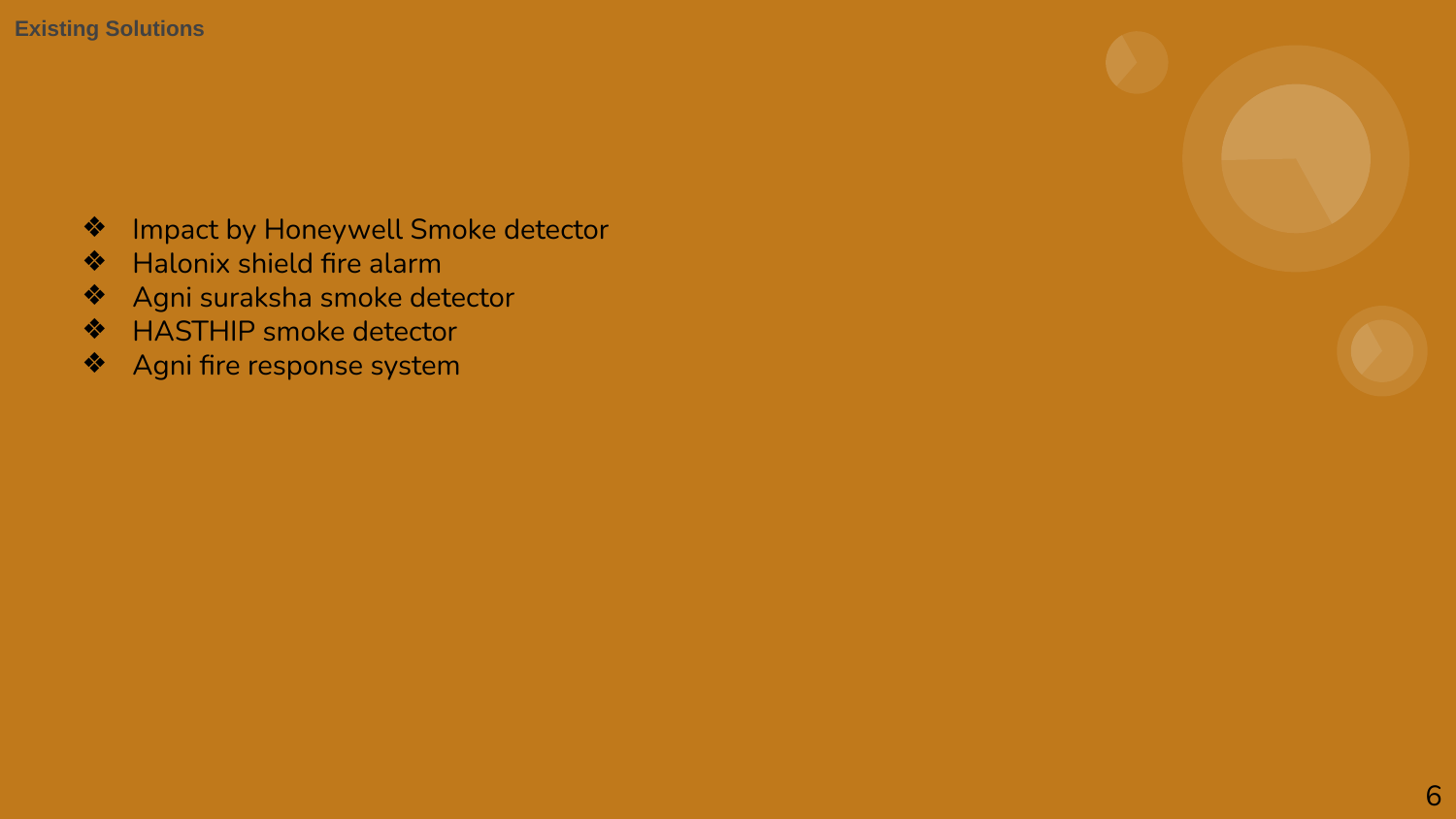

# Existing Solutions
Impact by Honeywell Smoke detector
Halonix shield fire alarm
Agni suraksha smoke detector
HASTHIP smoke detector
Agni fire response system
6